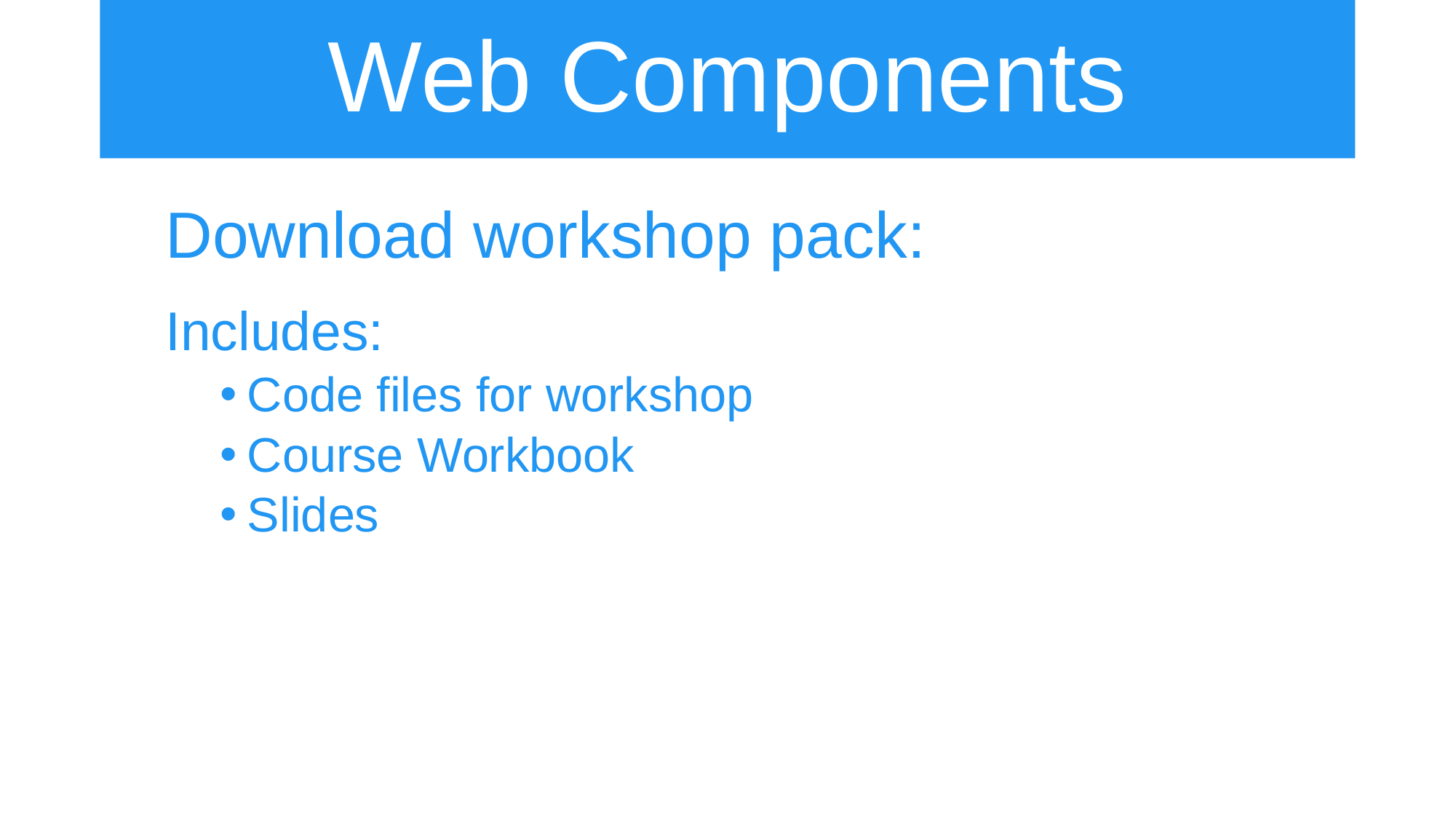

# Web Components

Download workshop pack:

Includes:
Code files for workshop
Course Workbook
Slides